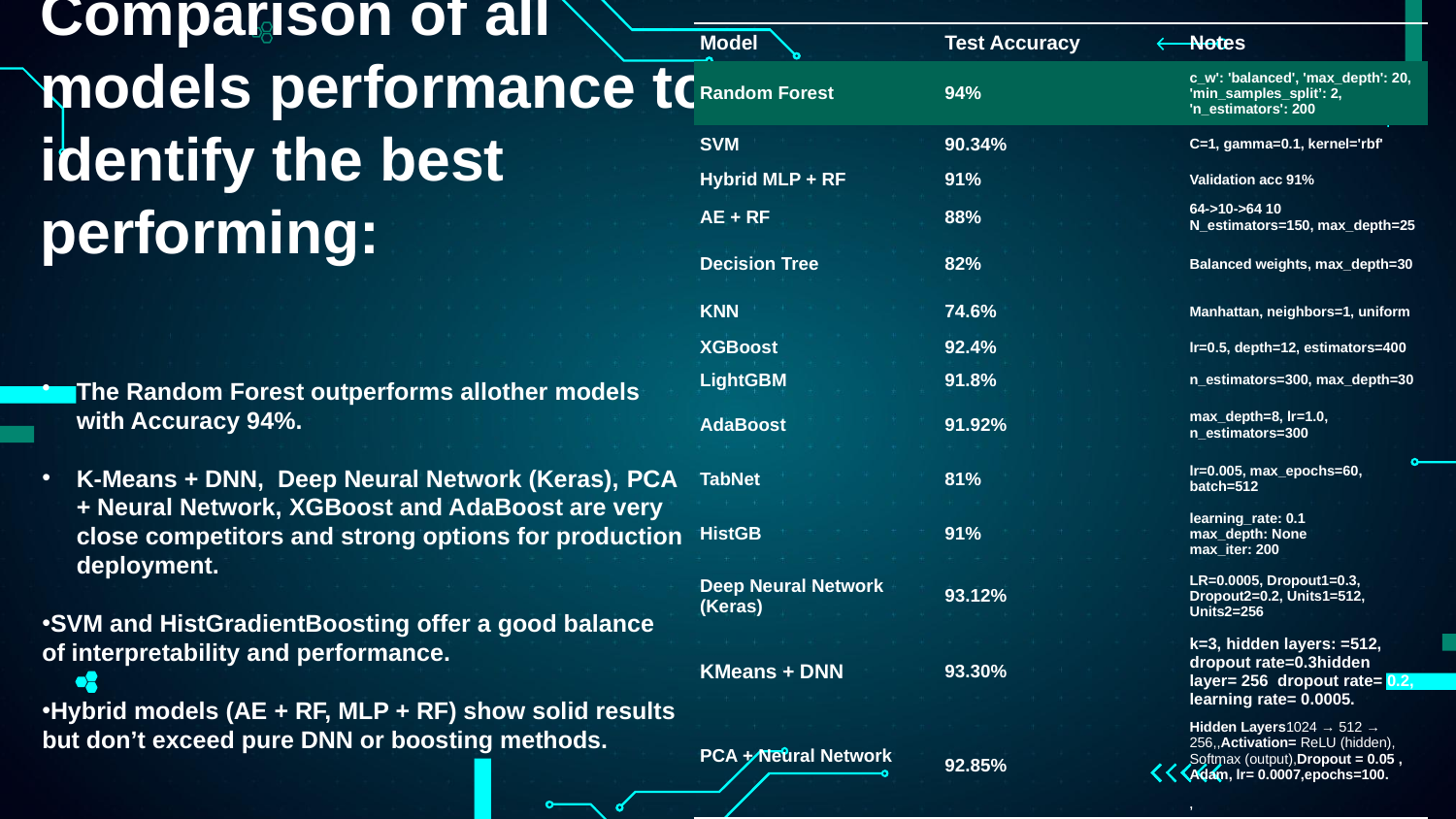

| Model | Test Accuracy | Notes |
| --- | --- | --- |
| Random Forest | 94% | c\_w': 'balanced', 'max\_depth': 20, 'min\_samples\_split’: 2, 'n\_estimators': 200 |
| SVM | 90.34% | C=1, gamma=0.1, kernel='rbf' |
| Hybrid MLP + RF | 91% | Validation acc 91% |
| AE + RF | 88% | 64->10->64 10 N\_estimators=150, max\_depth=25 |
| Decision Tree | 82% | Balanced weights, max\_depth=30 |
| KNN | 74.6% | Manhattan, neighbors=1, uniform |
| XGBoost | 92.4% | lr=0.5, depth=12, estimators=400 |
| LightGBM | 91.8% | n\_estimators=300, max\_depth=30 |
| AdaBoost | 91.92% | max\_depth=8, lr=1.0, n\_estimators=300 |
| TabNet | 81% | lr=0.005, max\_epochs=60, batch=512 |
| HistGB | 91% | learning\_rate: 0.1 max\_depth: None max\_iter: 200 |
| Deep Neural Network (Keras) | 93.12% | LR=0.0005, Dropout1=0.3, Dropout2=0.2, Units1=512, Units2=256 |
| KMeans + DNN | 93.30% | k=3, hidden layers: =512, dropout rate=0.3hidden layer= 256 dropout rate= 0.2, learning rate= 0.0005. |
| PCA + Neural Network | 92.85% | Hidden Layers1024 → 512 → 256,,Activation= ReLU (hidden), Softmax (output),Dropout = 0.05 , Adam, lr= 0.0007,epochs=100. , |
# Comparison of all models performance to identify the best performing:
The Random Forest outperforms allother models with Accuracy 94%.

K-Means + DNN,  Deep Neural Network (Keras), PCA + Neural Network, XGBoost and AdaBoost are very close competitors and strong options for production deployment.

SVM and HistGradientBoosting offer a good balance of interpretability and performance.

Hybrid models (AE + RF, MLP + RF) show solid results but don’t exceed pure DNN or boosting methods.